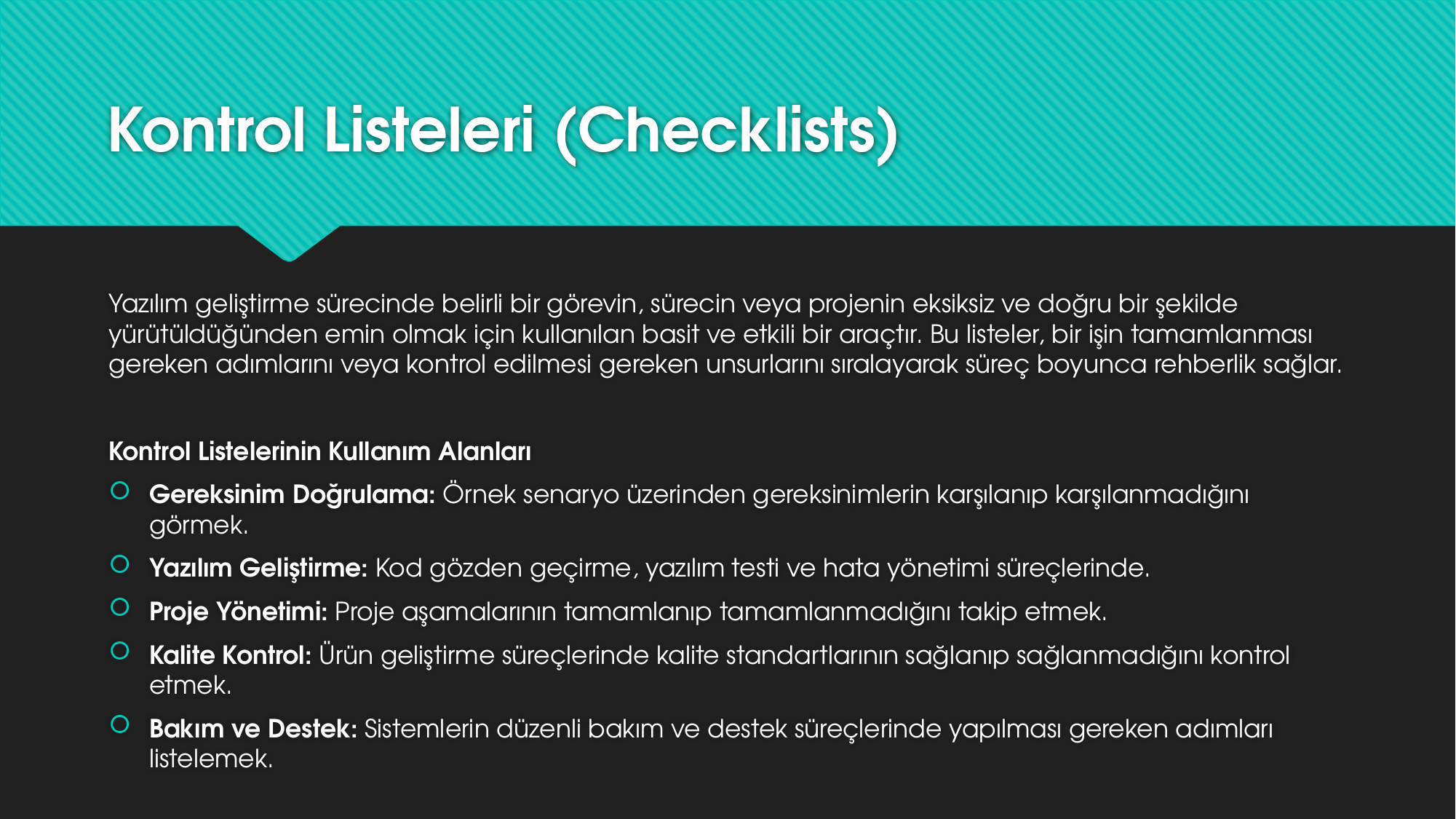

# Kontrol Listeleri (Checklists)
Yazılım geliştirme sürecinde belirli bir görevin, sürecin veya projenin eksiksiz ve doğru bir şekilde yürütüldüğünden emin olmak için kullanılan basit ve etkili bir araçtır. Bu listeler, bir işin tamamlanması gereken adımlarını veya kontrol edilmesi gereken unsurlarını sıralayarak süreç boyunca rehberlik sağlar.

Kontrol Listelerinin Kullanım Alanları
Gereksinim Doğrulama: Örnek senaryo üzerinden gereksinimlerin karşılanıp karşılanmadığını görmek.
Yazılım Geliştirme: Kod gözden geçirme, yazılım testi ve hata yönetimi süreçlerinde.
Proje Yönetimi: Proje aşamalarının tamamlanıp tamamlanmadığını takip etmek.
Kalite Kontrol: Ürün geliştirme süreçlerinde kalite standartlarının sağlanıp sağlanmadığını kontrol etmek.
Bakım ve Destek: Sistemlerin düzenli bakım ve destek süreçlerinde yapılması gereken adımları listelemek.